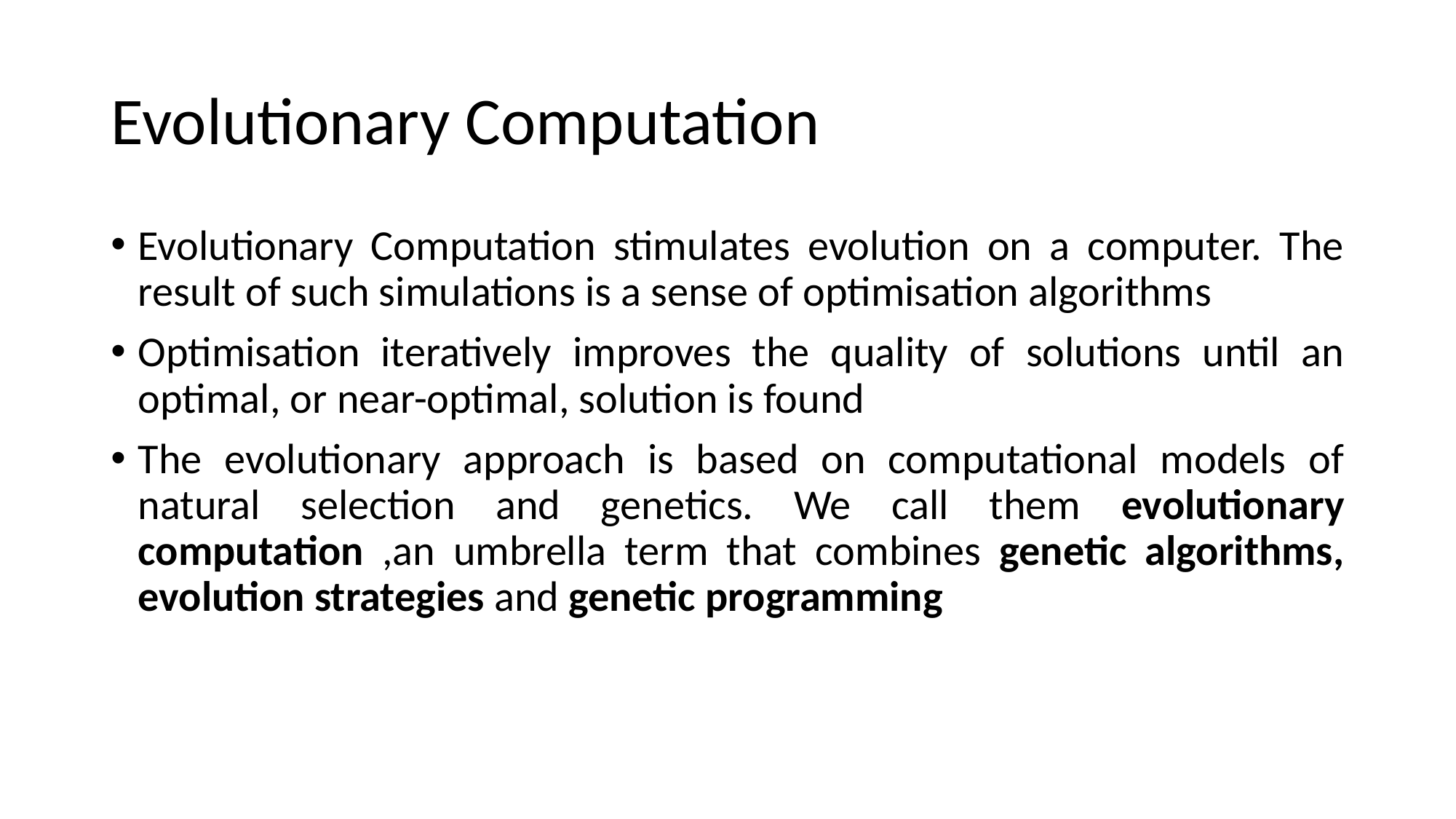

# Evolutionary Computation
Evolutionary Computation stimulates evolution on a computer. The result of such simulations is a sense of optimisation algorithms
Optimisation iteratively improves the quality of solutions until an optimal, or near-optimal, solution is found
The evolutionary approach is based on computational models of natural selection and genetics. We call them evolutionary computation ,an umbrella term that combines genetic algorithms, evolution strategies and genetic programming